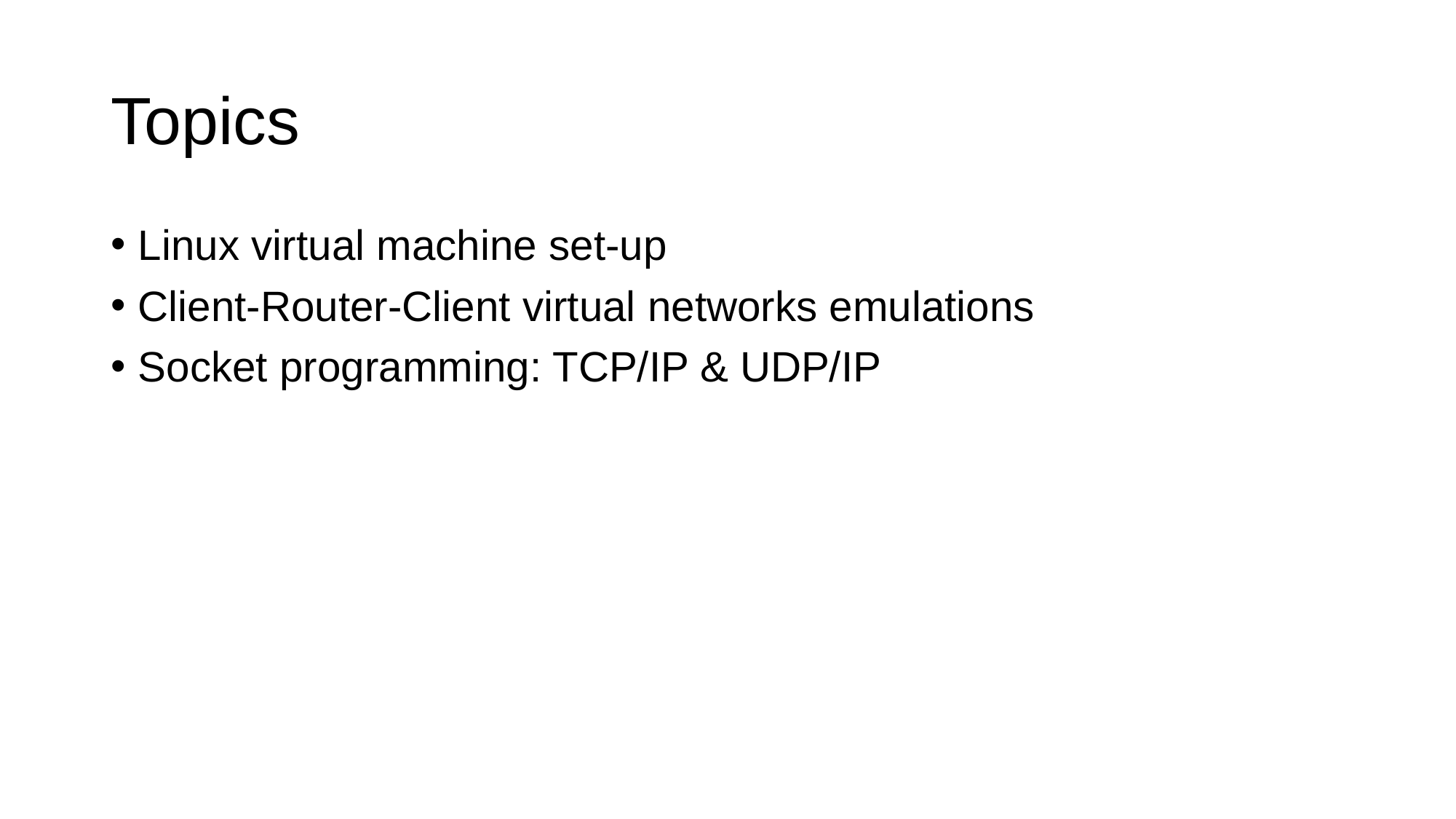

# Topics
Linux virtual machine set-up
Client-Router-Client virtual networks emulations
Socket programming: TCP/IP & UDP/IP